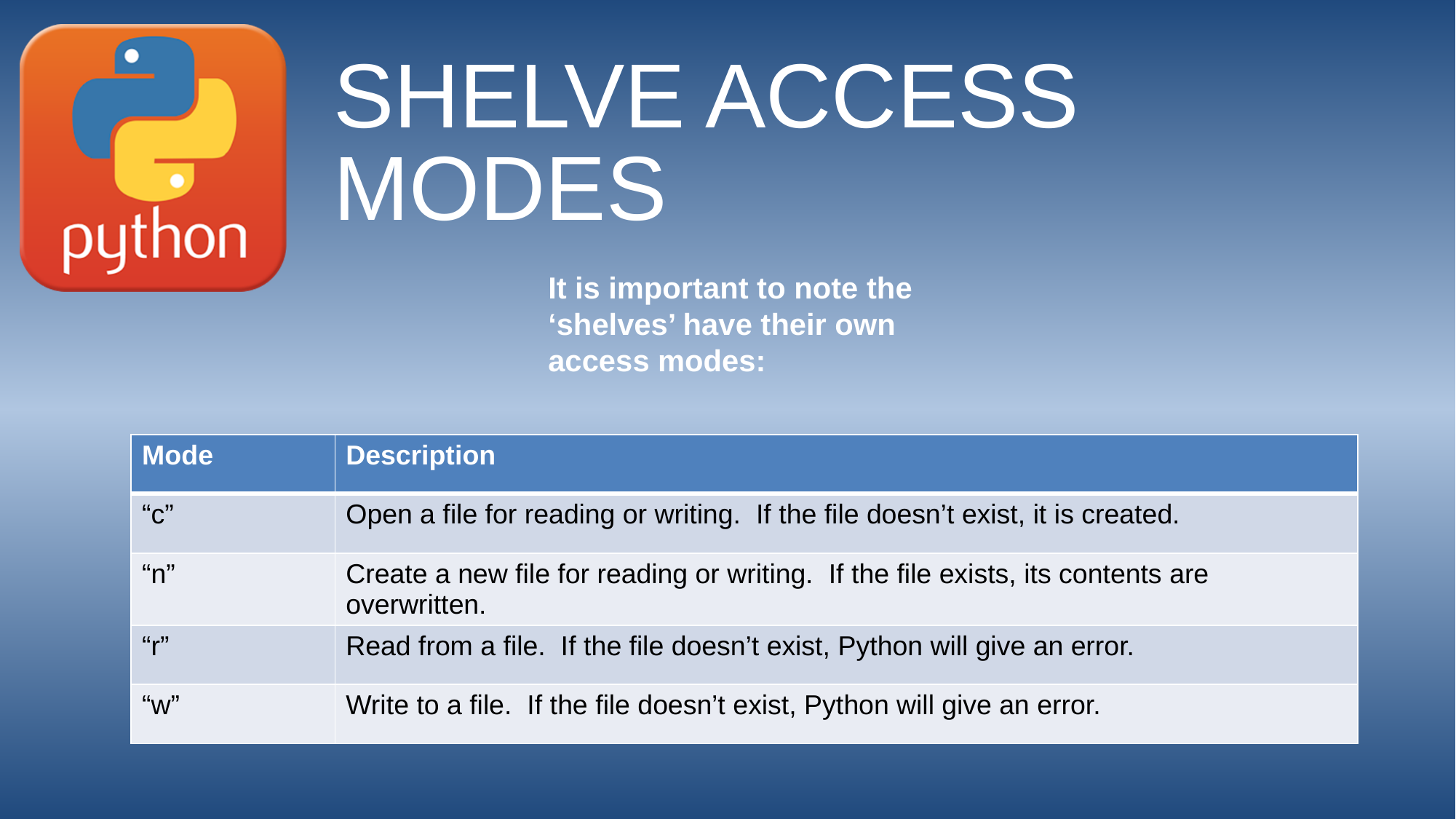

# Shelve access modes
It is important to note the ‘shelves’ have their own  access modes:
| Mode | Description |
| --- | --- |
| “c” | Open a file for reading or writing. If the file doesn’t exist, it is created. |
| “n” | Create a new file for reading or writing. If the file exists, its contents are overwritten. |
| “r” | Read from a file. If the file doesn’t exist, Python will give an error. |
| “w” | Write to a file. If the file doesn’t exist, Python will give an error. |